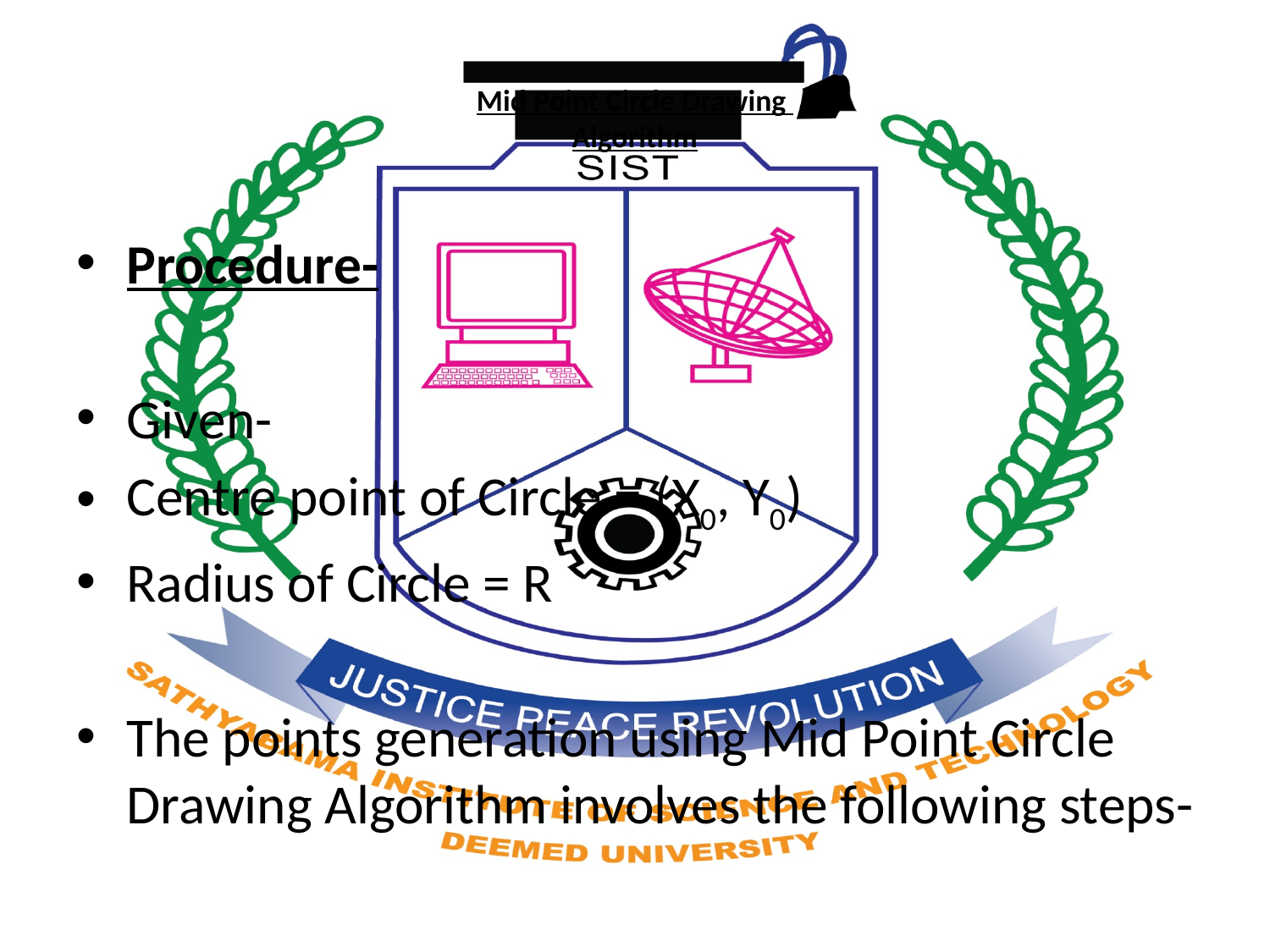

# Mid Point Circle Drawing Algorithm
Procedure-

Given-
Centre point of Circle = (X0, Y0)
Radius of Circle = R

The points generation using Mid Point Circle Drawing Algorithm involves the following steps-